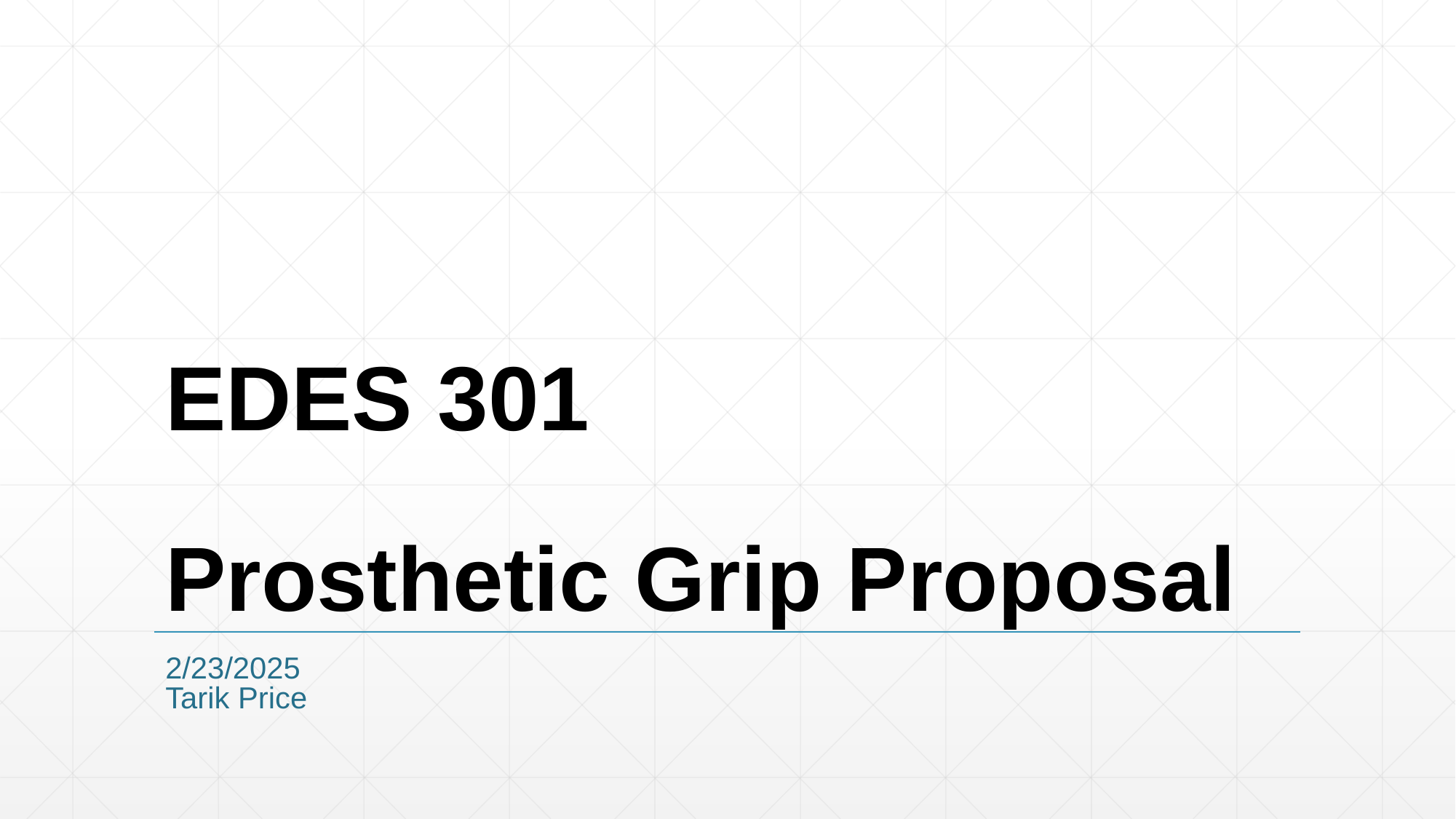

# EDES 301 Prosthetic Grip Proposal
2/23/2025
Tarik Price